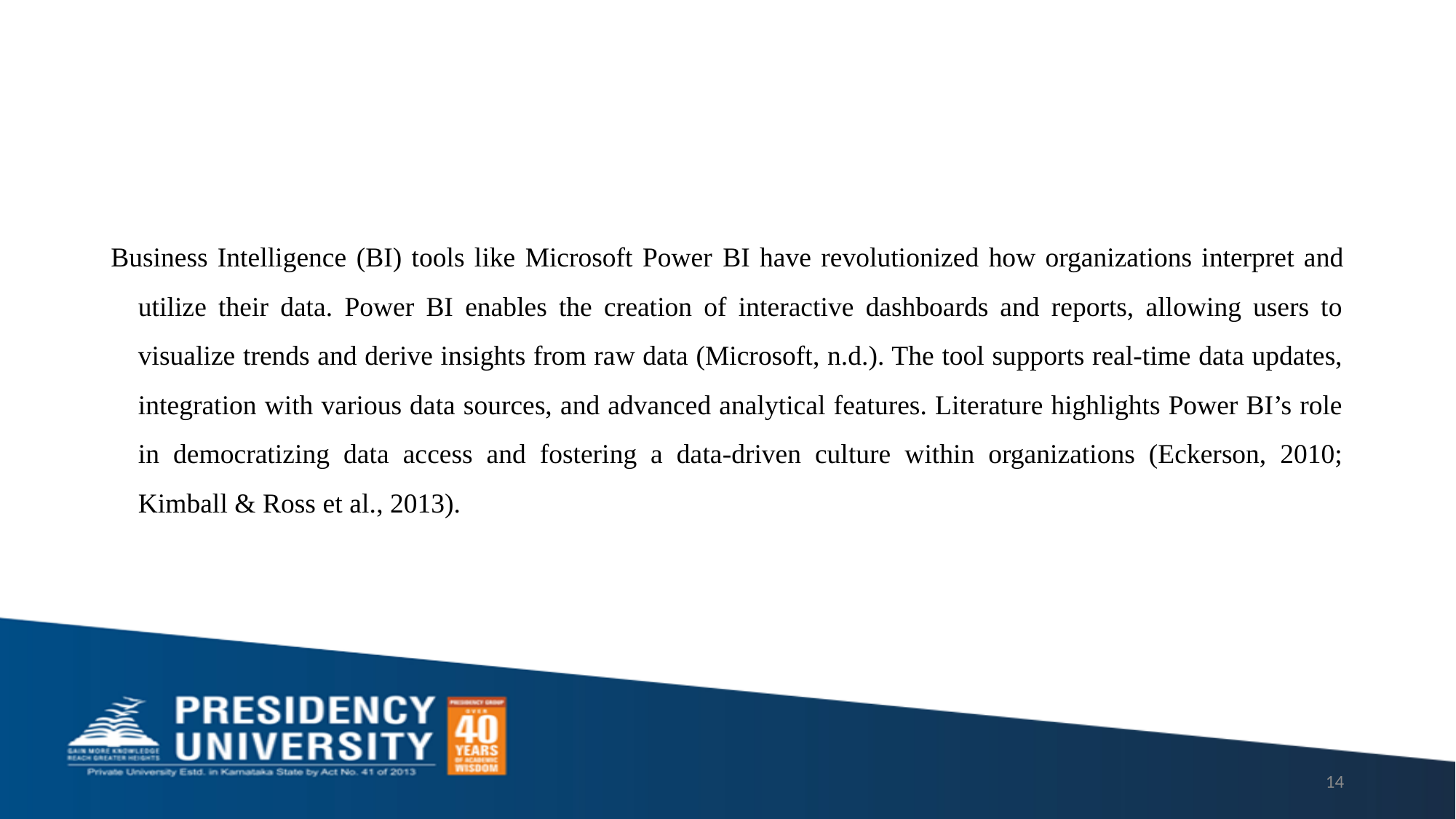

#
Business Intelligence (BI) tools like Microsoft Power BI have revolutionized how organizations interpret and utilize their data. Power BI enables the creation of interactive dashboards and reports, allowing users to visualize trends and derive insights from raw data (Microsoft, n.d.). The tool supports real-time data updates, integration with various data sources, and advanced analytical features. Literature highlights Power BI’s role in democratizing data access and fostering a data-driven culture within organizations (Eckerson, 2010; Kimball & Ross et al., 2013).

14